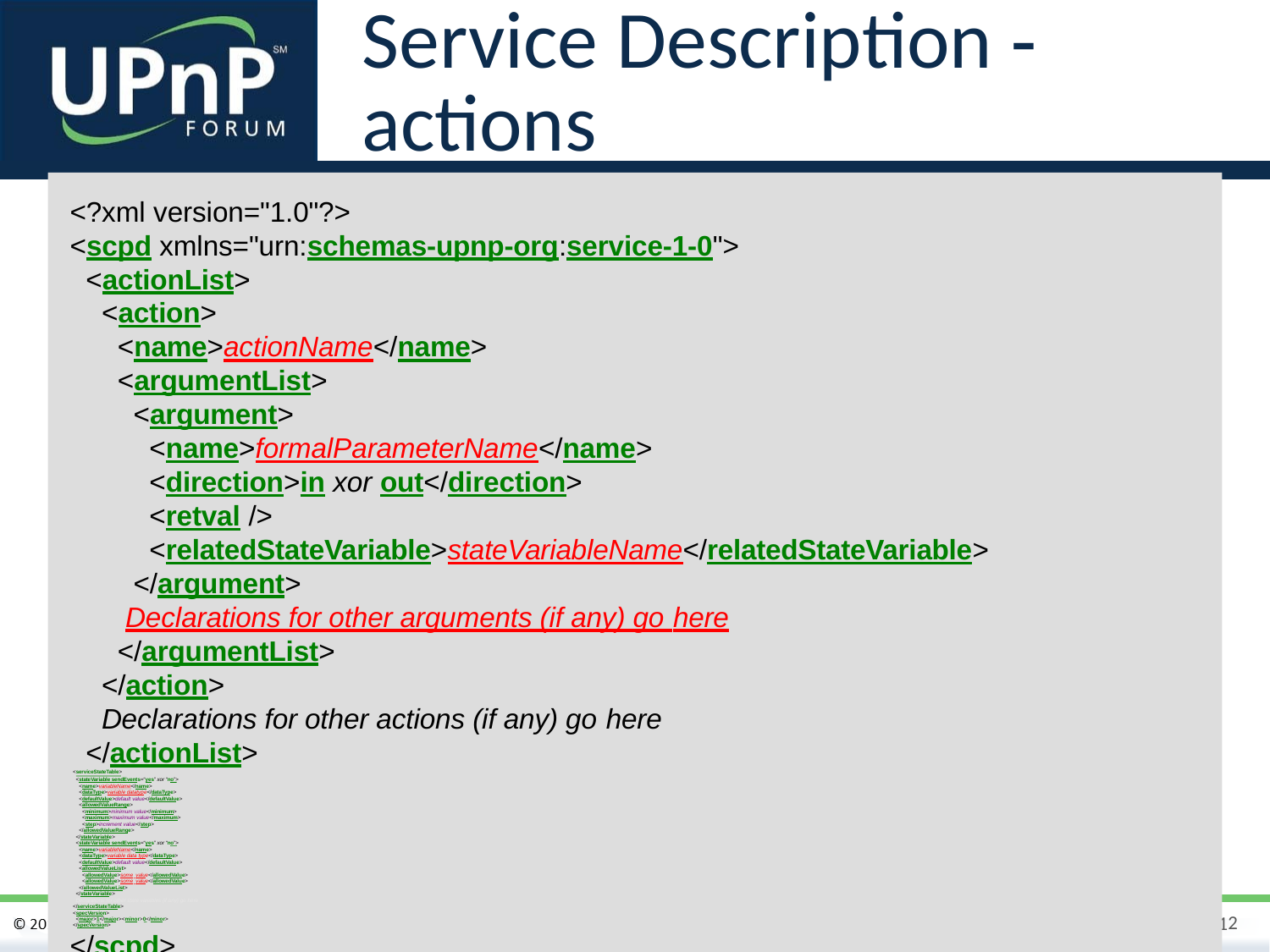

# Service Description ‐
actions

<?xml version="1.0"?>
<scpd xmlns="urn:schemas-upnp-org:service-1-0">
<actionList>
<action>
<name>actionName</name>
<argumentList>
<argument>
<name>formalParameterName</name>
<direction>in xor out</direction>
<retval />
<relatedStateVariable>stateVariableName</relatedStateVariable>
</argument>
Declarations for other arguments (if any) go here
</argumentList>
</action>
Declarations for other actions (if any) go here
</actionList>
<serviceStateTable>
<?xml version="1.0"?>
<scpd xmlns="urn:schemas-upnp-org:service-1-0">
<actionList>
<action>
<name>actionName</name>
<argumentList>
<argument>
<name>formalParameterName</name>
<direction>in xor out</direction>
<retval />
<relatedStateVariable>stateVariableName</relatedStateVariable>
</argument>
Declarations for other arguments (if any) go here
</argumentList>
</action>
Declarations for other actions (if any) go here
</actionList>
<serviceStateTable>
<stateVariable sendEvents=“yes” xor “no”>
<name>variableName</name>
<dataType>variable datatype</dataType>
<defaultValue>default value</defaultValue>
<allowedValueRange>
<minimum>minimum value</minimum>
<maximum>maximum value</maximum>
<step>increment value</step>
</allowedValueRange>
</stateVariable>
<stateVariable sendEvents=“yes” xor “no”>
<name>variableName</name>
<dataType>variable data type</dataType>
<defaultValue>default value</defaultValue>
<allowedValueList>
<allowedValue>some value</allowedValue>
<allowedValue>some value</allowedValue>
</allowedValueList>
</stateVariable>
Declarations for other state variables (if any) go here
</serviceStateTable>
<specVersion>
<major>1</major><minor>0</minor>
</specVersion>
</scpd>
<stateVariable sendEvents=“yes” xor “no”>
<name>variableName</name>
<dataType>variable datatype</dataType>
<defaultValue>default value</defaultValue>
<allowedValueRange>
<minimum>minimum value</minimum>
<maximum>maximum value</maximum>
<step>increment value</step>
</allowedValueRange>
</stateVariable>
<stateVariable sendEvents=“yes” xor “no”>
<name>variableName</name>
<dataType>variable data type</dataType>
<defaultValue>default value</defaultValue>
<allowedValueList>
<allowedValue>some value</allowedValue>
<allowedValue>some value</allowedValue>
</allowedValueList>
</stateVariable>
Declarations for other state variables (if any) go here
</serviceStateTable>
<specVersion>
<major>1</major><minor>0</minor>
</specVersion>
</scpd>

2
Page 1